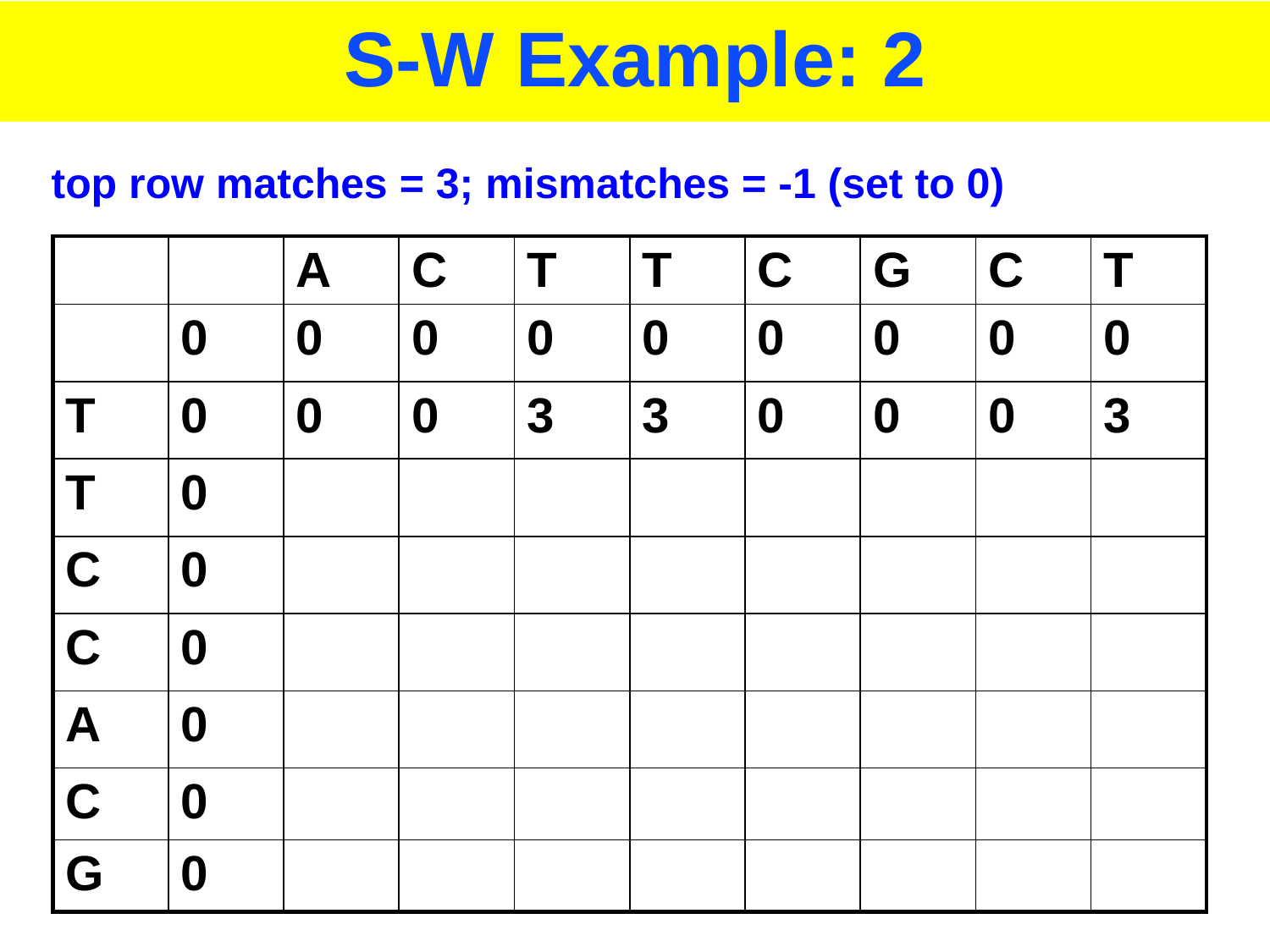

# S-W Example: 2
top row matches = 3; mismatches = -1 (set to 0)
|  |  | A | C | T | T | C | G | C | T |
| --- | --- | --- | --- | --- | --- | --- | --- | --- | --- |
|  | 0 | 0 | 0 | 0 | 0 | 0 | 0 | 0 | 0 |
| T | 0 | 0 | 0 | 3 | 3 | 0 | 0 | 0 | 3 |
| T | 0 |  |  |  |  |  |  |  |  |
| C | 0 |  |  |  |  |  |  |  |  |
| C | 0 |  |  |  |  |  |  |  |  |
| A | 0 |  |  |  |  |  |  |  |  |
| C | 0 |  |  |  |  |  |  |  |  |
| G | 0 |  |  |  |  |  |  |  |  |